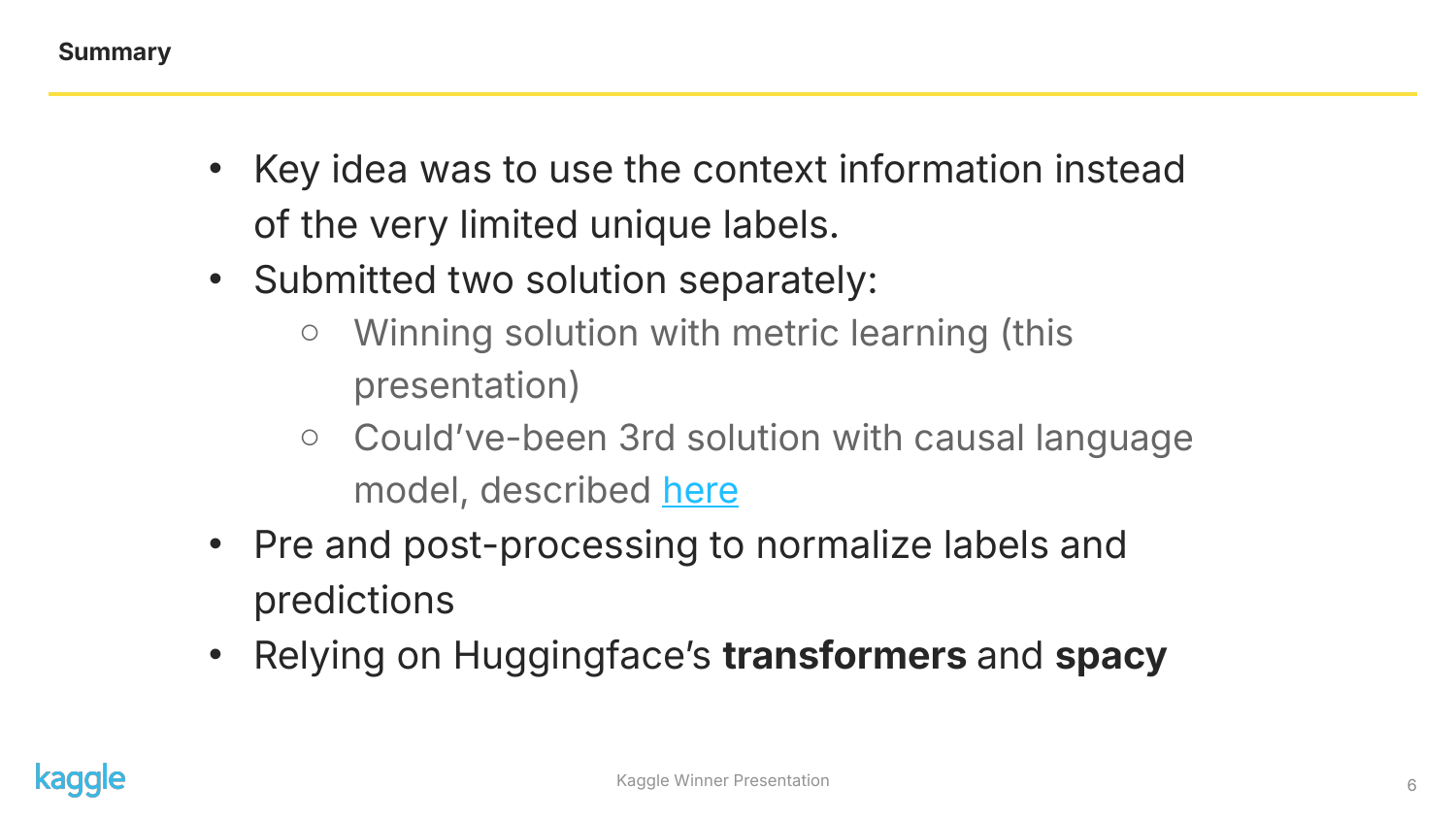

Summary

Key idea was to use the context information instead of the very limited unique labels.
Submitted two solution separately:
Winning solution with metric learning (this presentation)
Could’ve-been 3rd solution with causal language model, described here
Pre and post-processing to normalize labels and predictions
Relying on Huggingface’s transformers and spacy
6